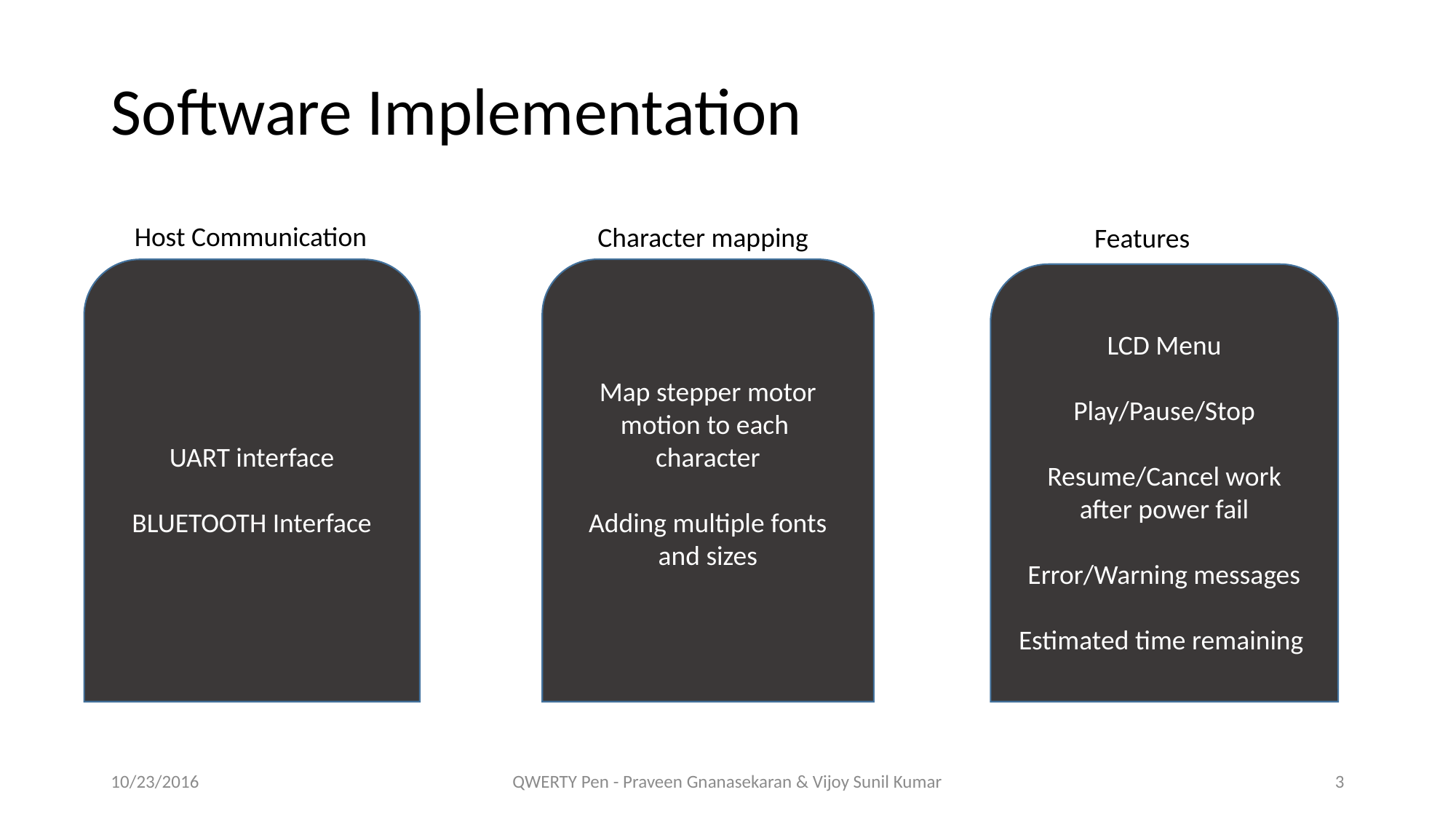

# Software Implementation
Host Communication
Character mapping
Features
Map stepper motor motion to each  character

Adding multiple fonts and sizes

UART interface

BLUETOOTH Interface
LCD Menu

Play/Pause/Stop

Resume/Cancel work after power fail

Error/Warning messages

Estimated time remaining
10/23/2016
QWERTY Pen - Praveen Gnanasekaran & Vijoy Sunil Kumar
3